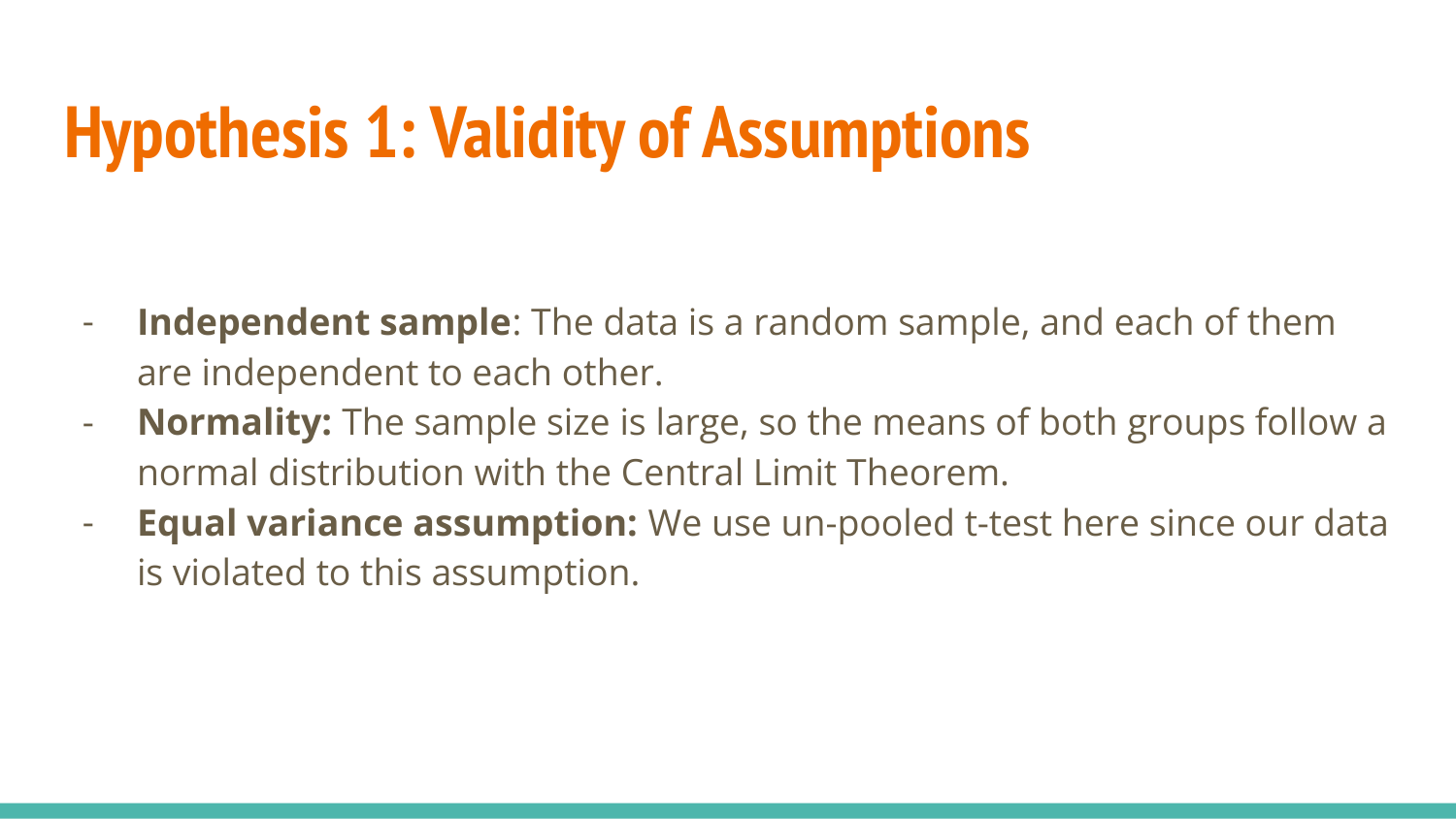

# Hypothesis 1: Validity of Assumptions

Independent sample: The data is a random sample, and each of them are independent to each other.
Normality: The sample size is large, so the means of both groups follow a normal distribution with the Central Limit Theorem.
Equal variance assumption: We use un-pooled t-test here since our data is violated to this assumption.